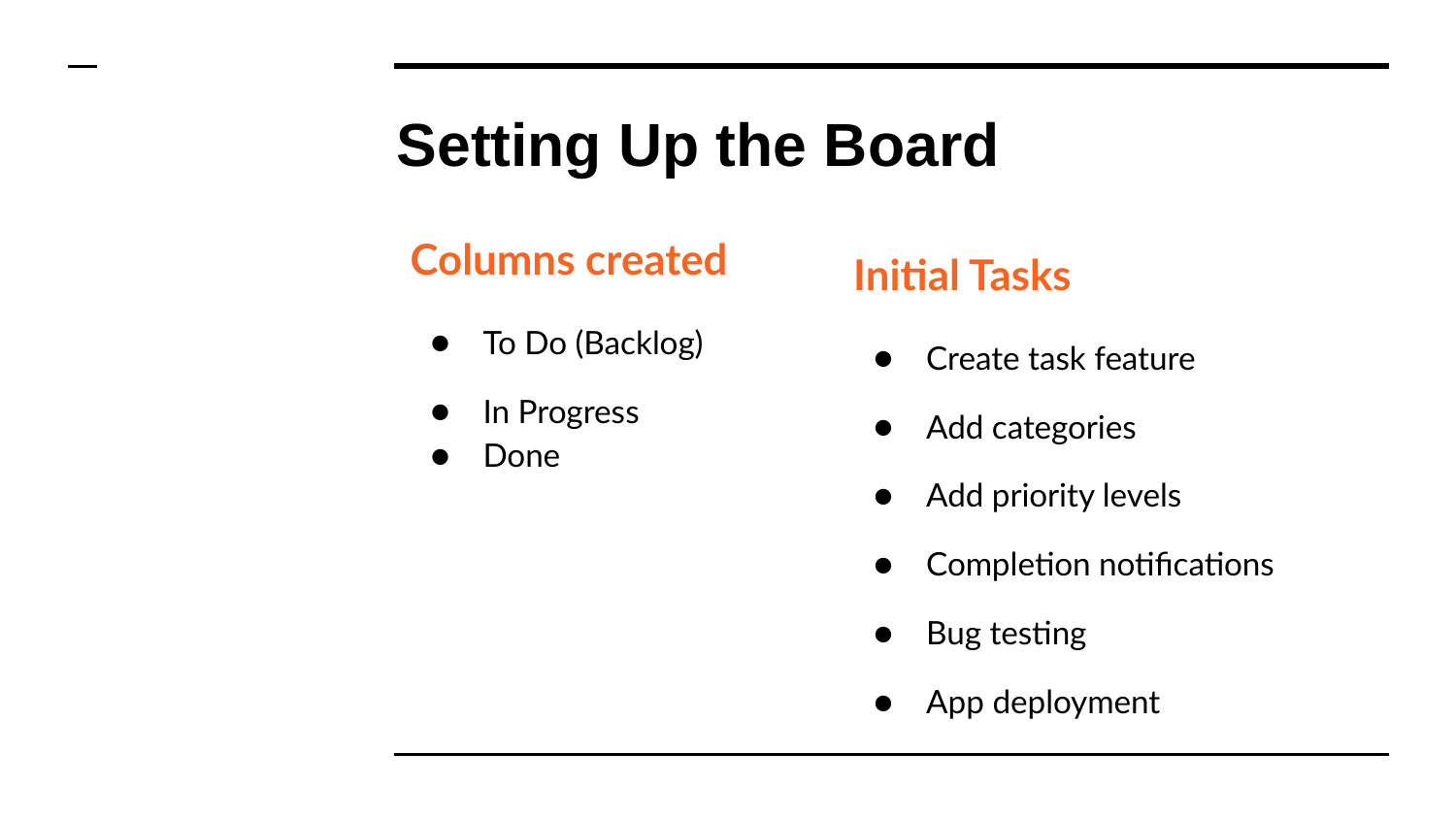

# Setting Up the Board

Columns created
To Do (Backlog)
In Progress
Done

Initial Tasks
Create task feature
Add categories
Add priority levels
Completion notifications
Bug testing
App deployment